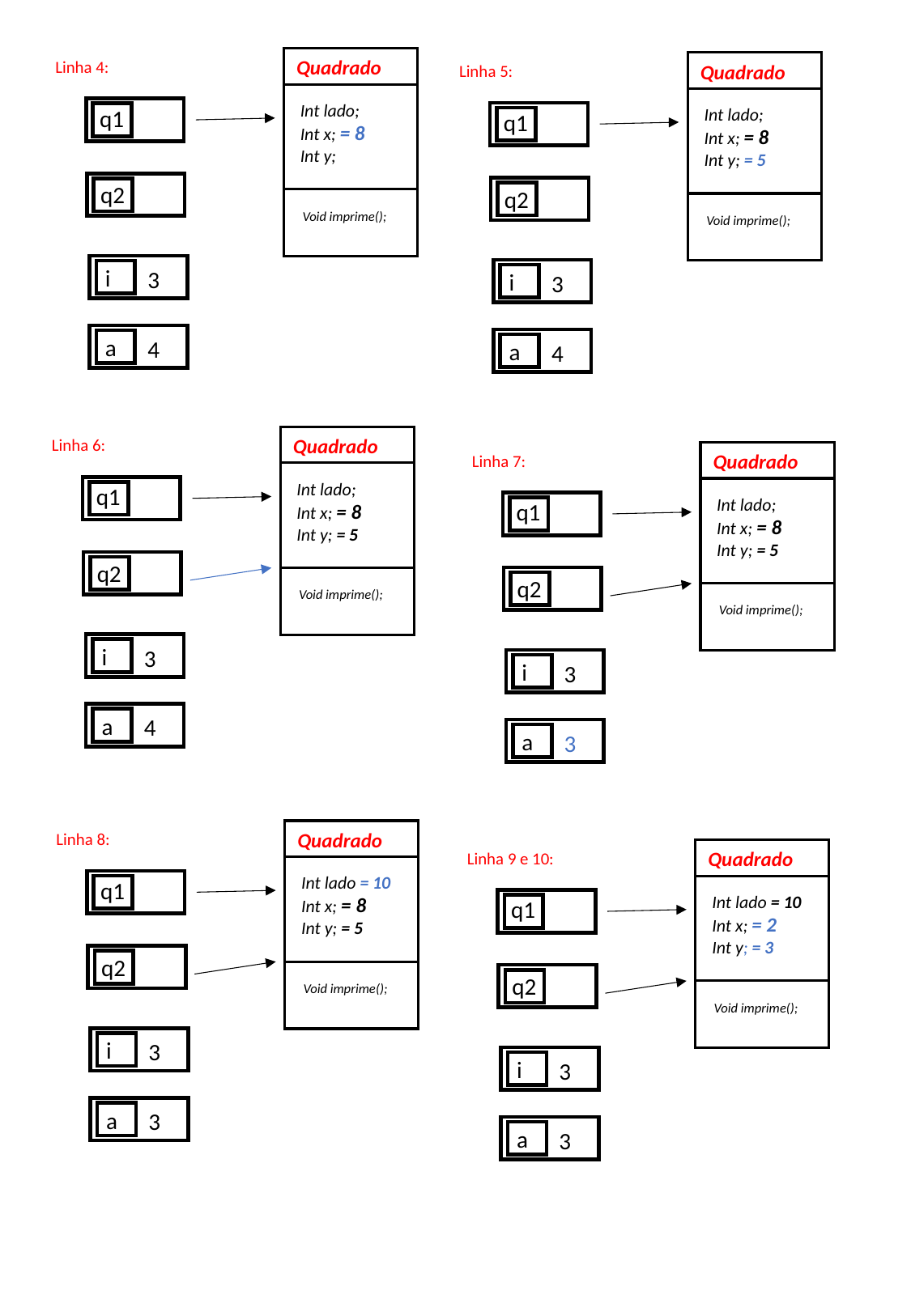

Quadrado

Int lado;
Int x; = 8
Int y;
Void imprime();
Linha 4:

Quadrado

Int lado;
Int x; = 8
Int y; = 5

Void imprime();
Linha 5:
q1

q1

q2

q2

i
3

i
3

a
4

a
4

Quadrado

Int lado;
Int x; = 8
Int y; = 5

Void imprime();
Linha 6:

Quadrado

Int lado;
Int x; = 8
Int y; = 5

Void imprime();
Linha 7:
q1

q1

q2

q2

i
3

i
3

a
4

a
3

Quadrado

Int lado = 10
Int x; = 8
Int y; = 5

Void imprime();
Linha 8:

Quadrado

Int lado = 10
Int x; = 2
Int y; = 3

Void imprime();
Linha 9 e 10:
q1

q1

q2

q2

i
3

i
3

a
3

a
3